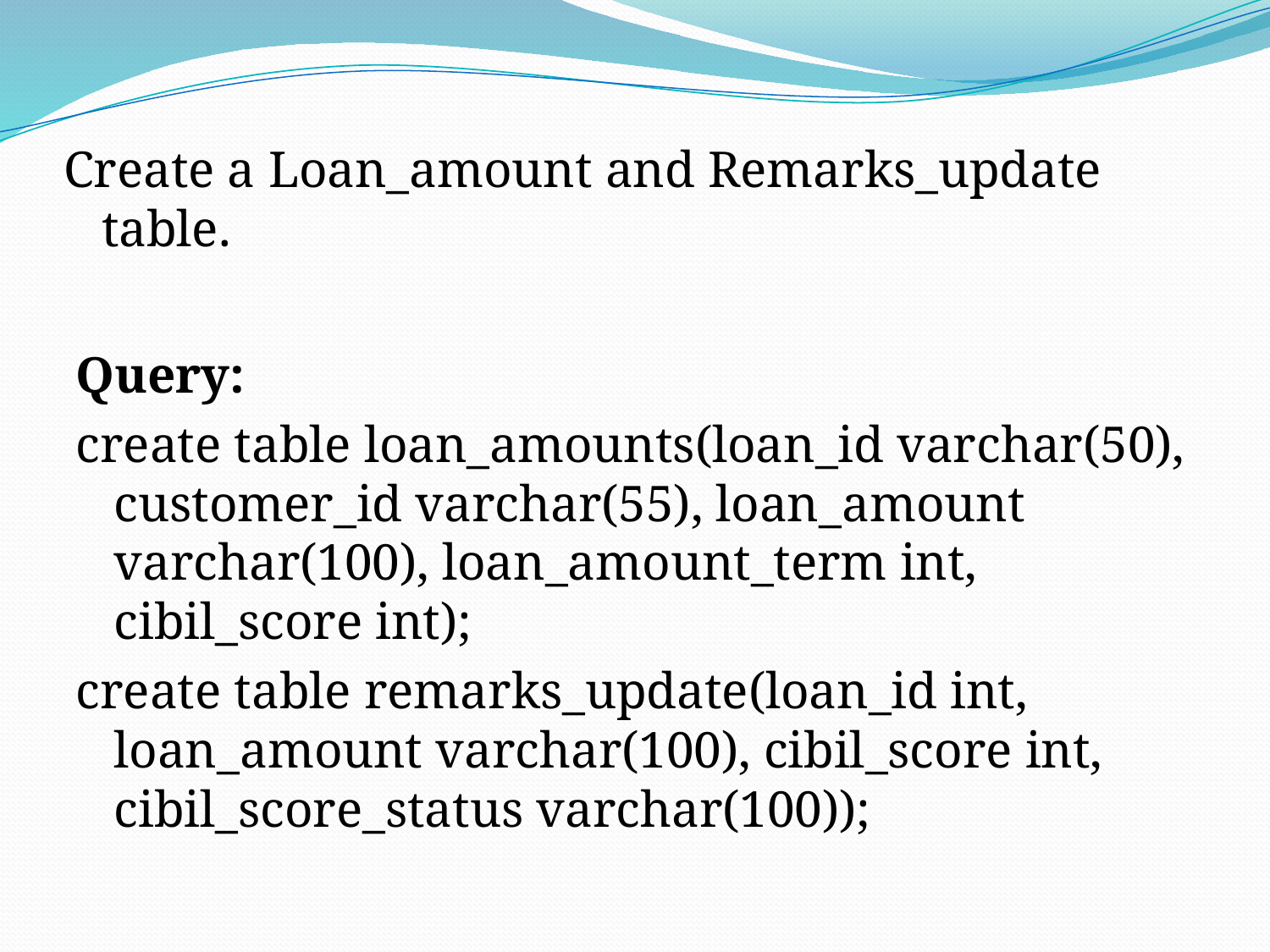

# Create a Loan_amount and Remarks_update table.

Query:
create table loan_amounts(loan_id varchar(50), customer_id varchar(55), loan_amount varchar(100), loan_amount_term int, cibil_score int);
create table remarks_update(loan_id int, loan_amount varchar(100), cibil_score int, cibil_score_status varchar(100));